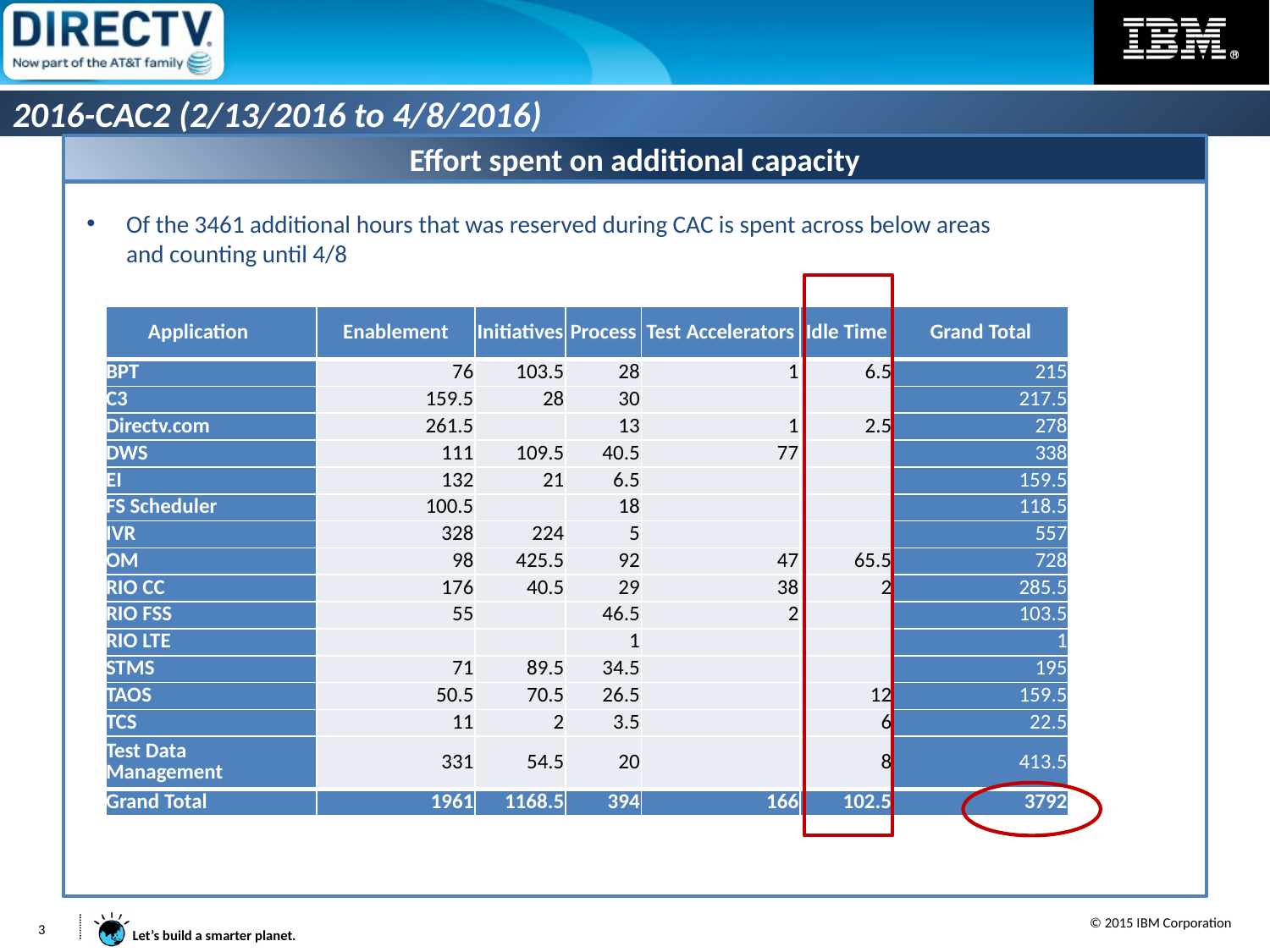

2016-CAC2 (2/13/2016 to 4/8/2016)
Effort spent on additional capacity

Of the 3461 additional hours that was reserved during CAC is spent across below areas and counting until 4/8

| Application | Enablement | Initiatives | Process | Test Accelerators | Idle Time | Grand Total |
| --- | --- | --- | --- | --- | --- | --- |
| BPT | 76 | 103.5 | 28 | 1 | 6.5 | 215 |
| C3 | 159.5 | 28 | 30 |  |  | 217.5 |
| Directv.com | 261.5 |  | 13 | 1 | 2.5 | 278 |
| DWS | 111 | 109.5 | 40.5 | 77 |  | 338 |
| EI | 132 | 21 | 6.5 |  |  | 159.5 |
| FS Scheduler | 100.5 |  | 18 |  |  | 118.5 |
| IVR | 328 | 224 | 5 |  |  | 557 |
| OM | 98 | 425.5 | 92 | 47 | 65.5 | 728 |
| RIO CC | 176 | 40.5 | 29 | 38 | 2 | 285.5 |
| RIO FSS | 55 |  | 46.5 | 2 |  | 103.5 |
| RIO LTE |  |  | 1 |  |  | 1 |
| STMS | 71 | 89.5 | 34.5 |  |  | 195 |
| TAOS | 50.5 | 70.5 | 26.5 |  | 12 | 159.5 |
| TCS | 11 | 2 | 3.5 |  | 6 | 22.5 |
| Test Data Management | 331 | 54.5 | 20 |  | 8 | 413.5 |
| Grand Total | 1961 | 1168.5 | 394 | 166 | 102.5 | 3792 |